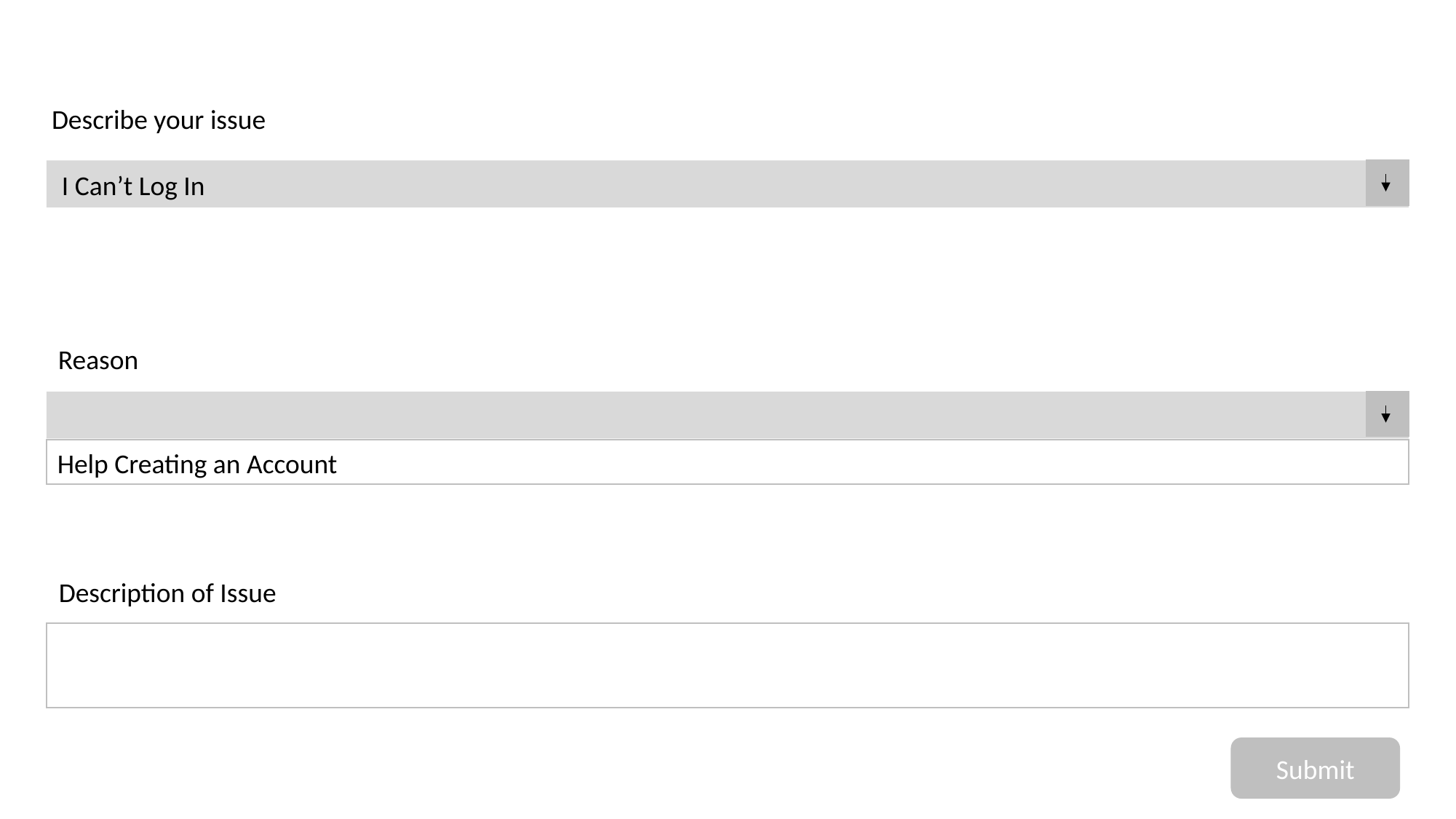

Describe your issue

I Can’t Log In
Reason

Help Creating an Account
Description of Issue

Submit